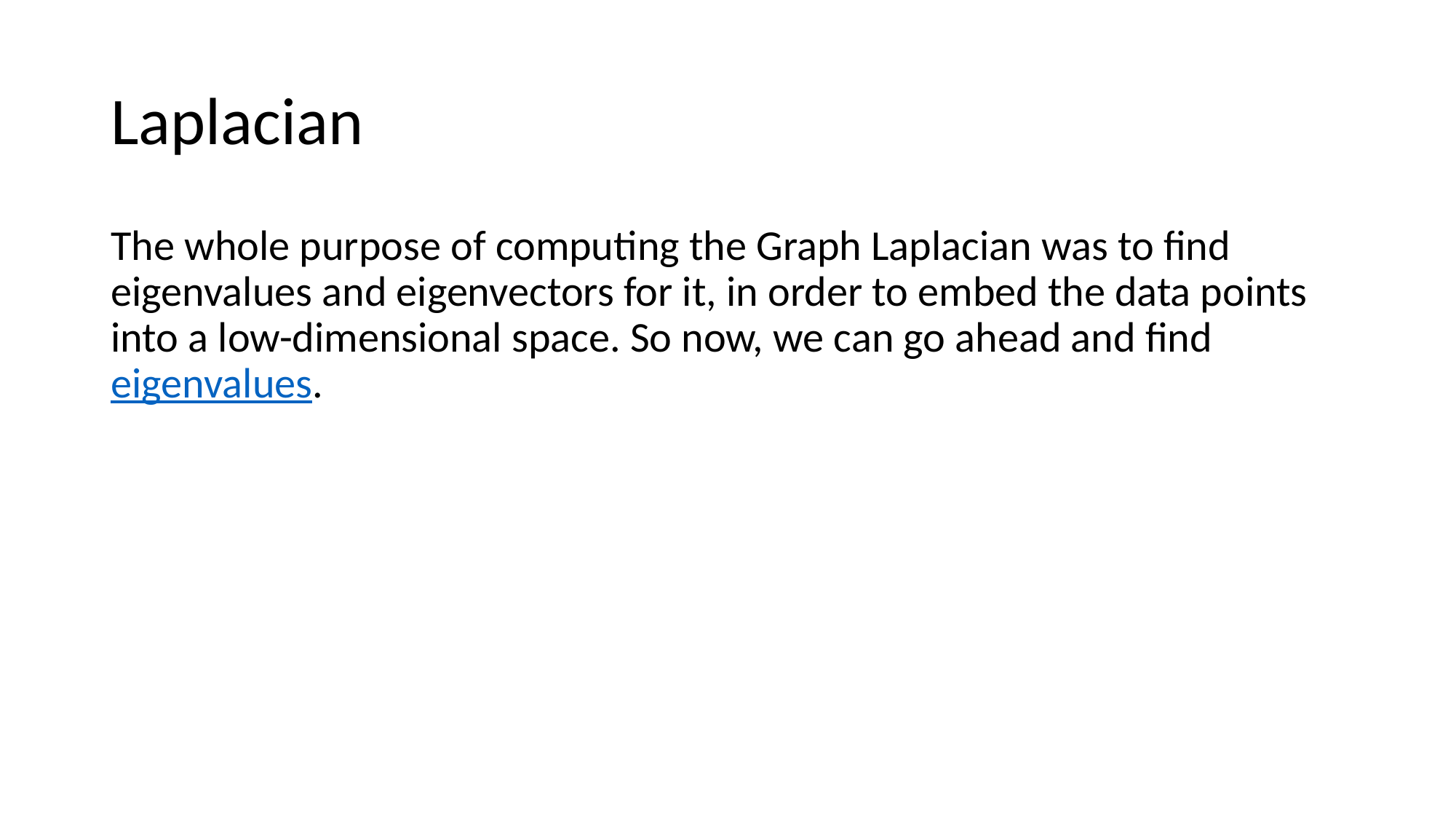

# Laplacian
The whole purpose of computing the Graph Laplacian was to find eigenvalues and eigenvectors for it, in order to embed the data points into a low-dimensional space. So now, we can go ahead and find eigenvalues.